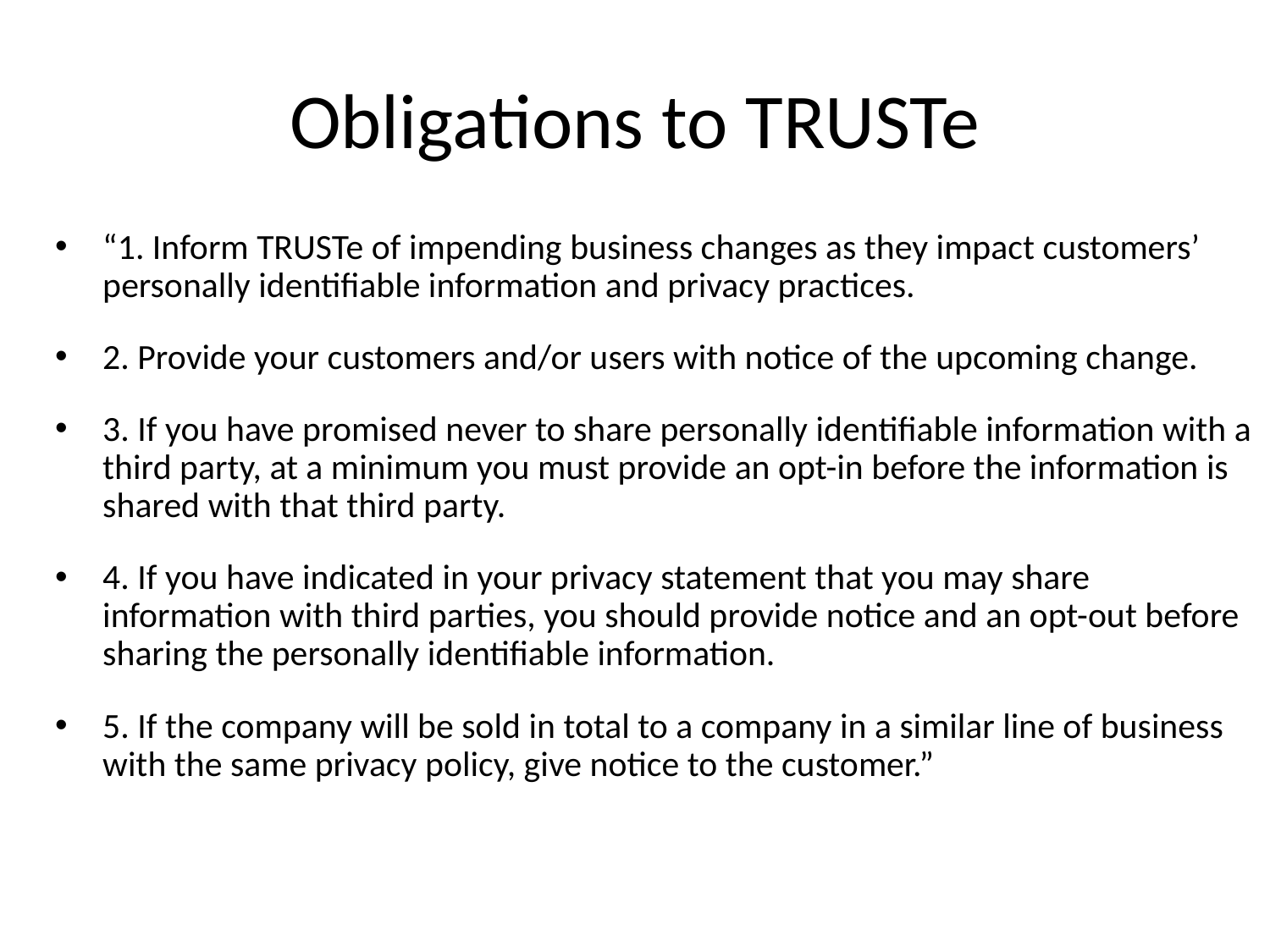

# Obligations to TRUSTe
“1. Inform TRUSTe of impending business changes as they impact customers’ personally identifiable information and privacy practices.

2. Provide your customers and/or users with notice of the upcoming change.

3. If you have promised never to share personally identifiable information with a third party, at a minimum you must provide an opt-in before the information is shared with that third party.

4. If you have indicated in your privacy statement that you may share information with third parties, you should provide notice and an opt-out before sharing the personally identifiable information.

5. If the company will be sold in total to a company in a similar line of business with the same privacy policy, give notice to the customer.”